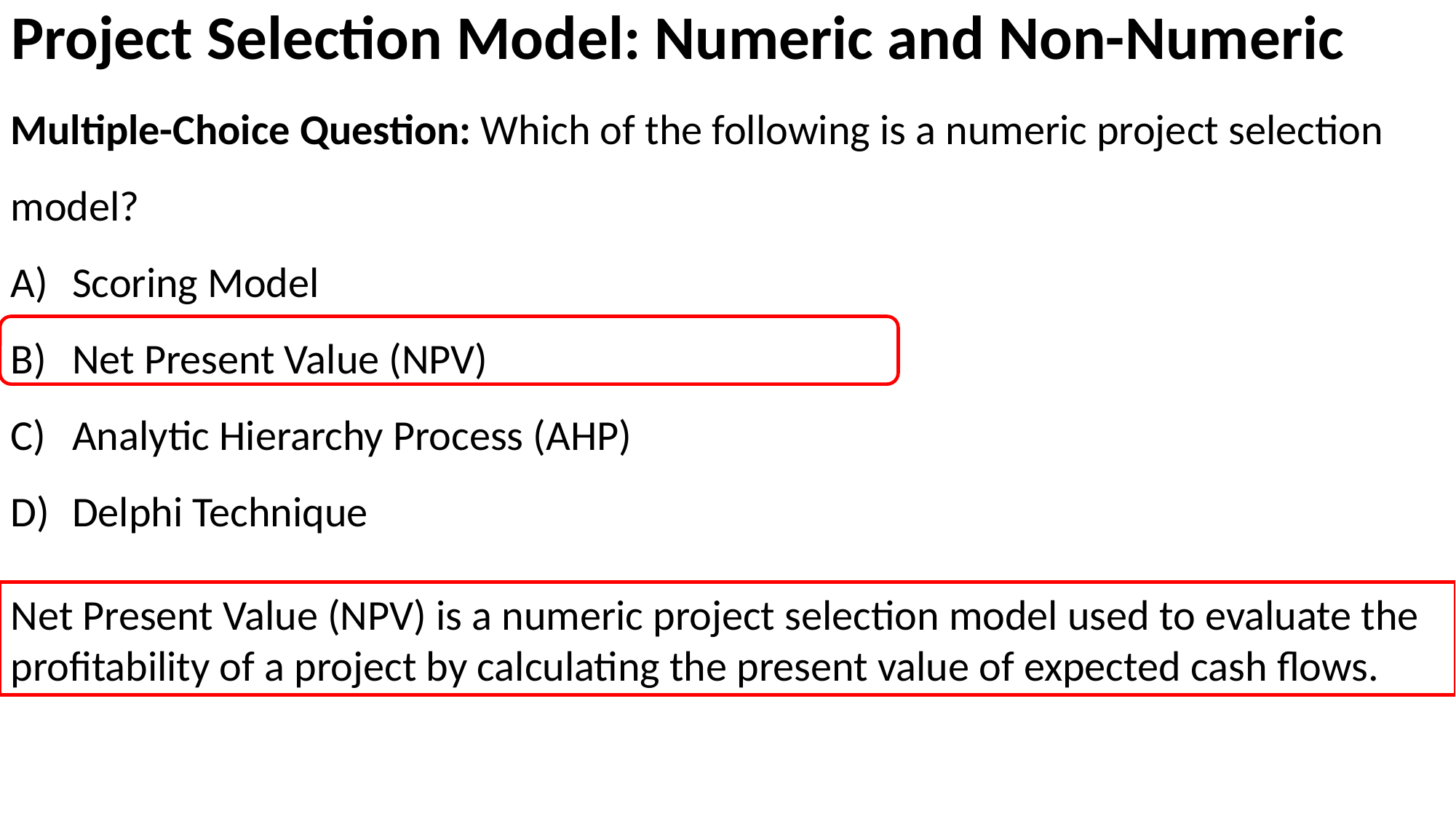

# Project Selection Model: Numeric and Non-Numeric
Multiple-Choice Question: Which of the following is a numeric project selection model?
Scoring Model
Net Present Value (NPV)
Analytic Hierarchy Process (AHP)
Delphi Technique

Net Present Value (NPV) is a numeric project selection model used to evaluate the profitability of a project by calculating the present value of expected cash flows.